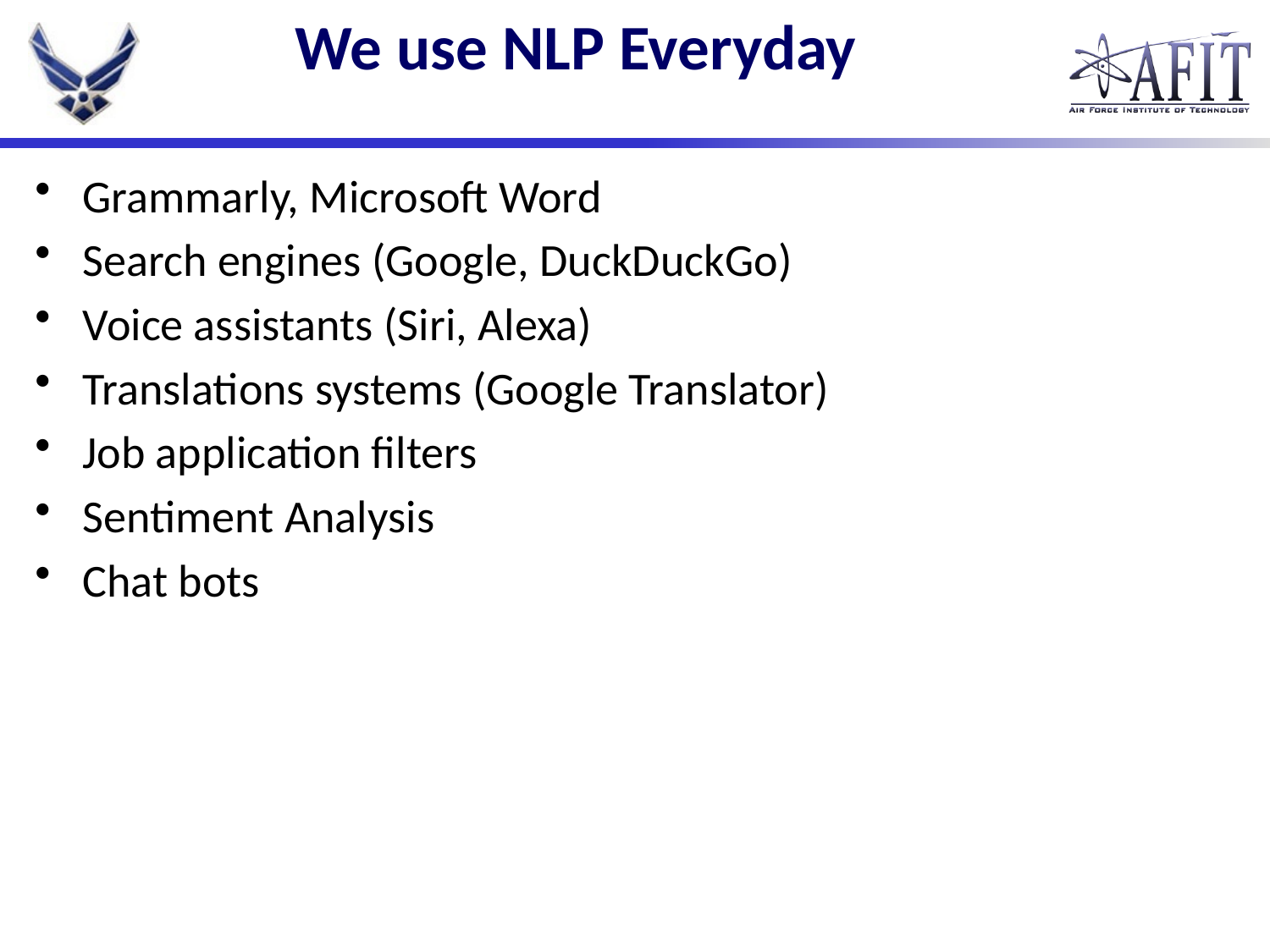

# We use NLP Everyday
Grammarly, Microsoft Word
Search engines (Google, DuckDuckGo)
Voice assistants (Siri, Alexa)
Translations systems (Google Translator)
Job application filters
Sentiment Analysis
Chat bots